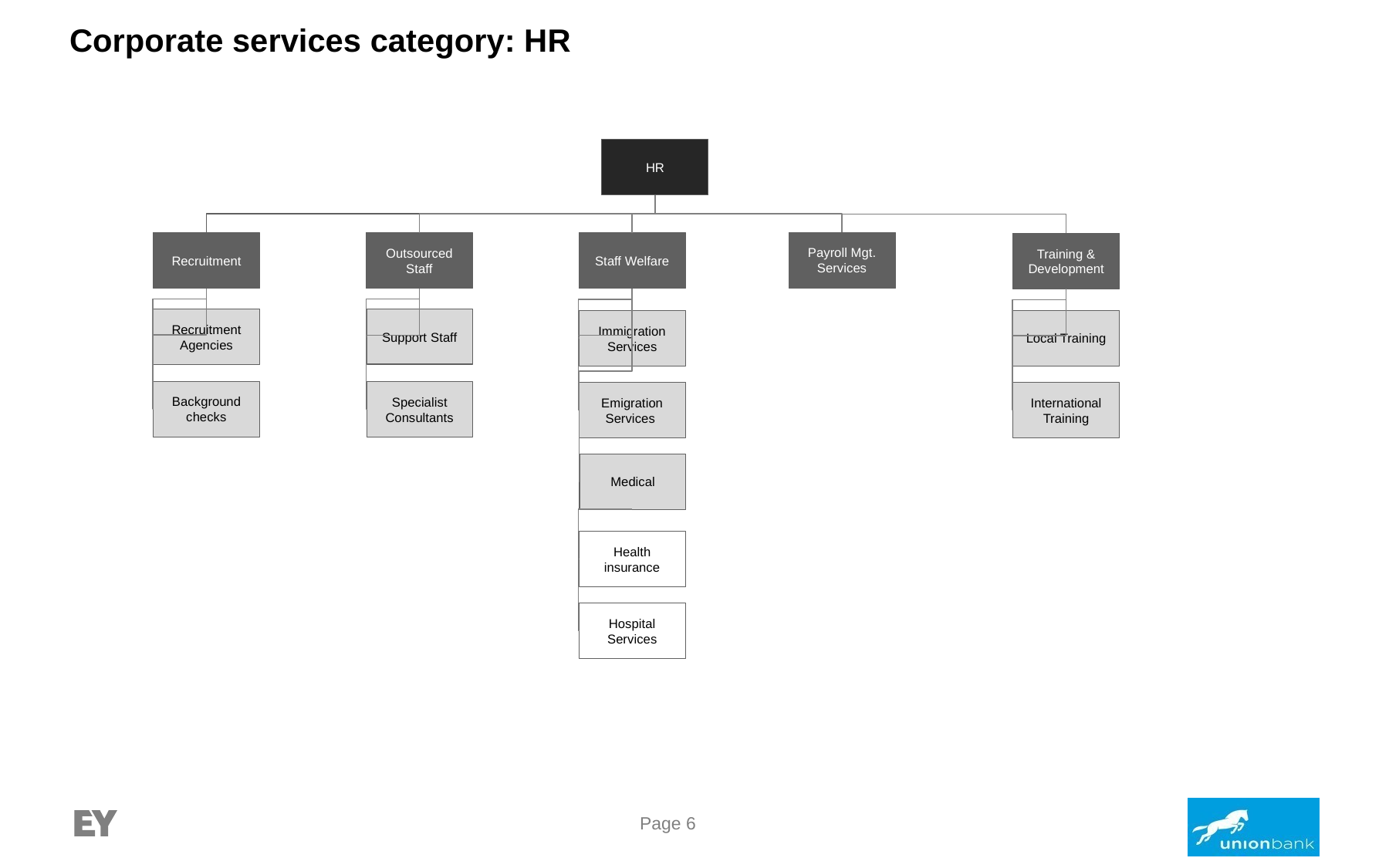

# Corporate services category: HR
HR
Payroll Mgt. Services
Recruitment
Outsourced Staff
Staff Welfare
Training & Development
Recruitment Agencies
Support Staff
Immigration Services
Local Training
Background checks
Specialist Consultants
Emigration Services
International Training
Medical
Health insurance
Hospital Services